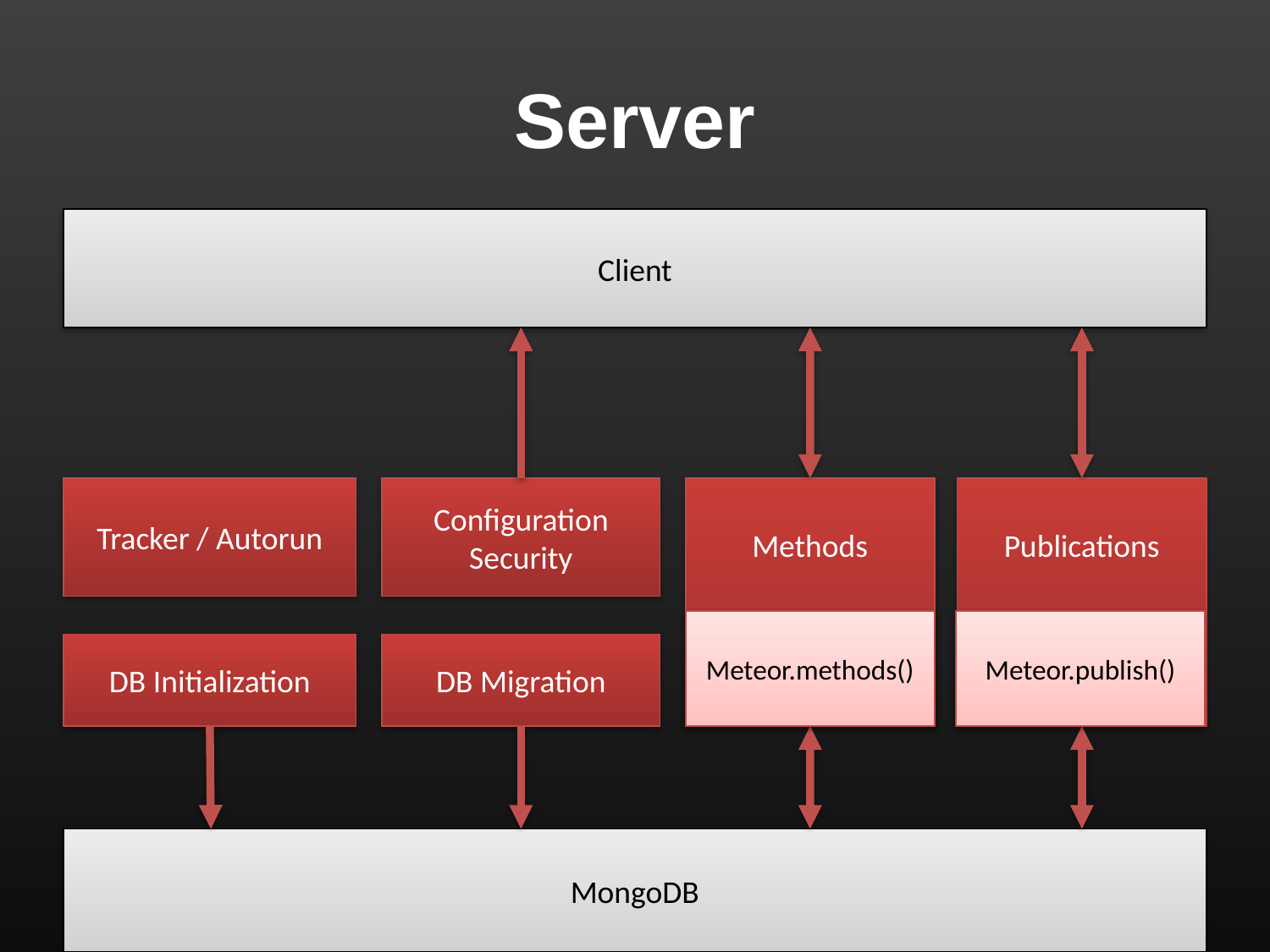

# Server
Client
Tracker / Autorun
Configuration
Security
Methods

Publications

Meteor.methods()
Meteor.publish()
DB Initialization
DB Migration
MongoDB